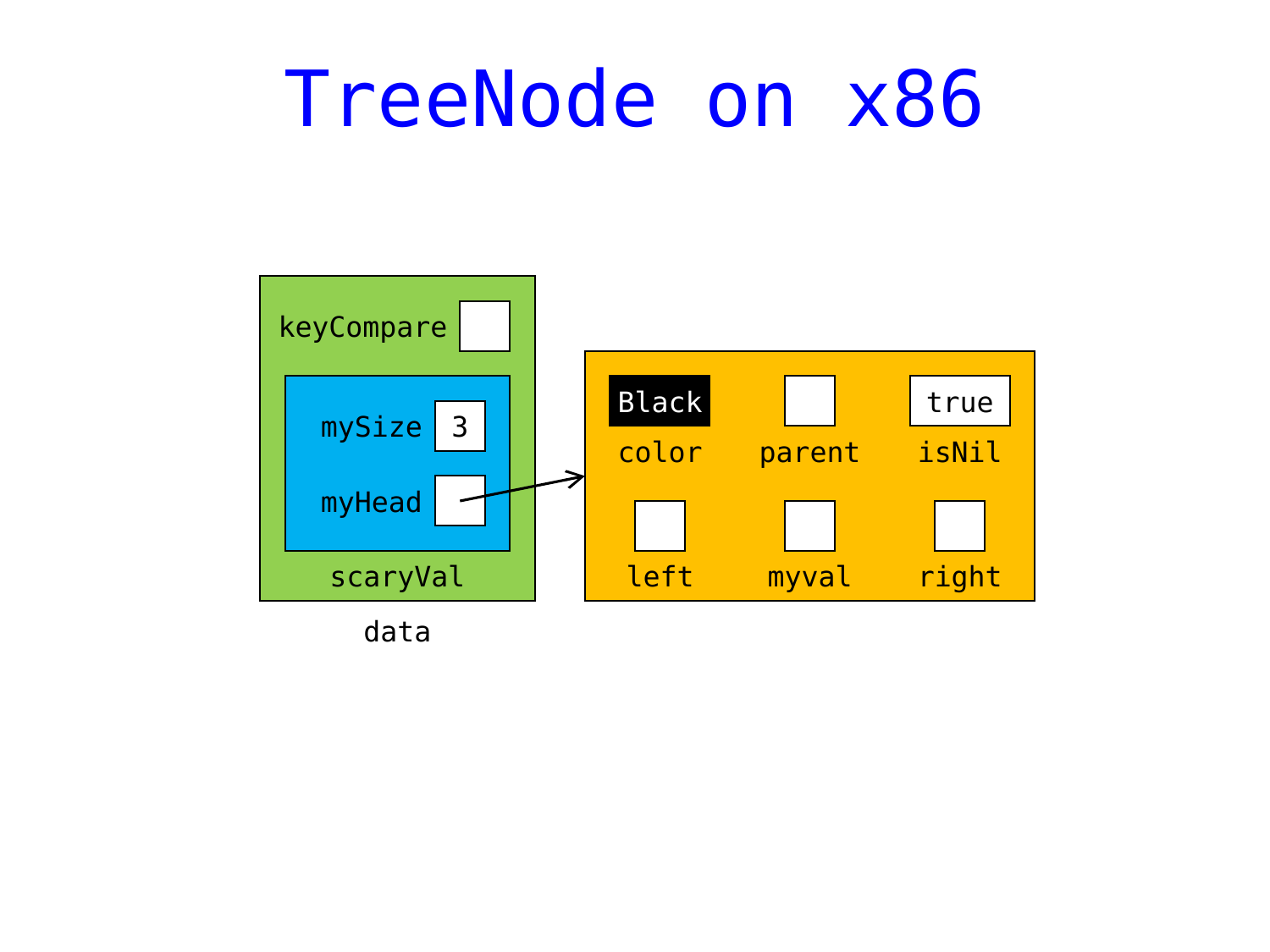

# TreeNode on x86

keyCompare

Black

true
mySize
3
color
parent
isNil
myHead

scaryVal
left
myval
right
data